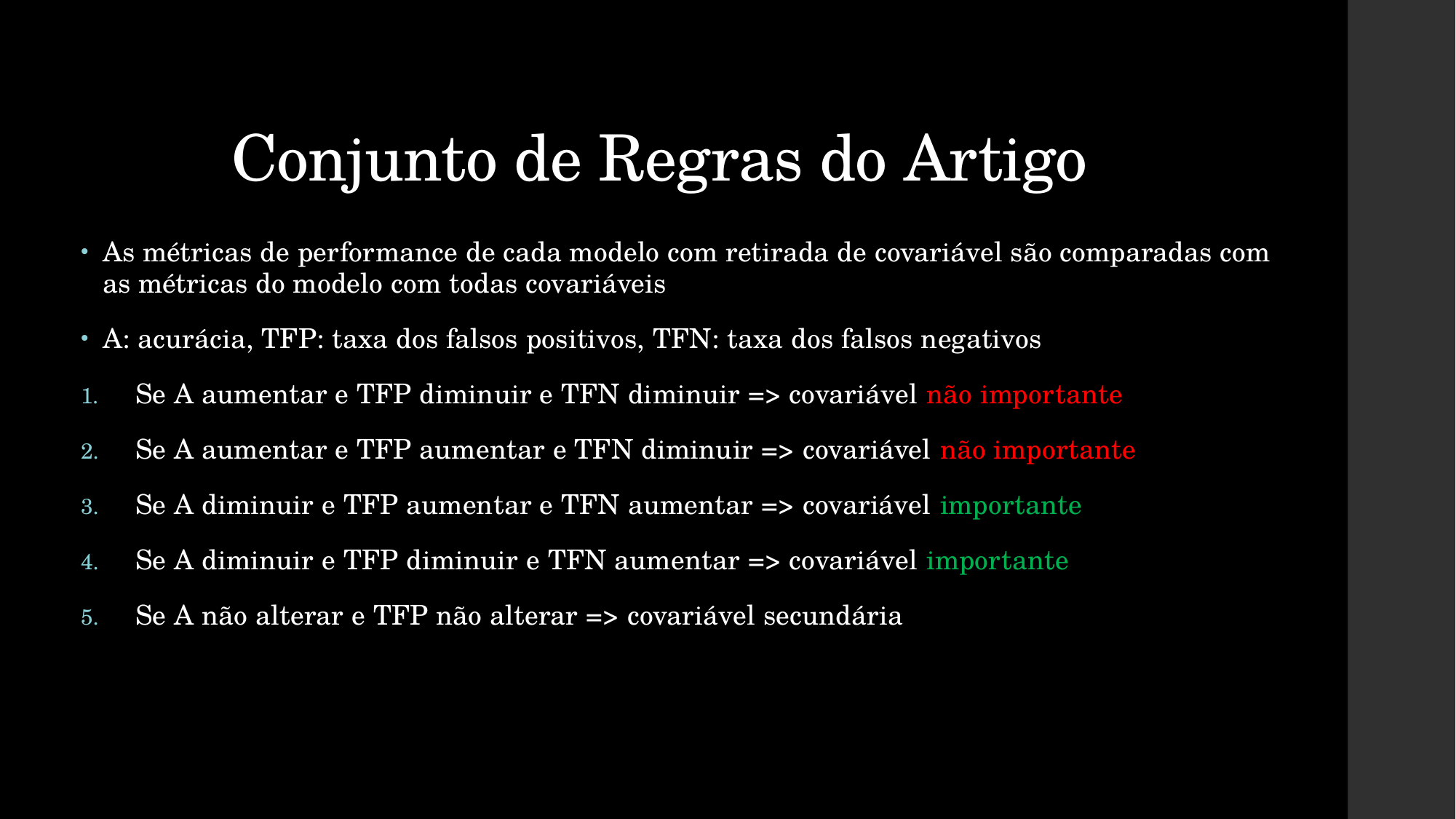

# Conjunto de Regras do Artigo

As métricas de performance de cada modelo com retirada de covariável são comparadas com as métricas do modelo com todas covariáveis
A: acurácia, TFP: taxa dos falsos positivos, TFN: taxa dos falsos negativos
Se A aumentar e TFP diminuir e TFN diminuir => covariável não importante
Se A aumentar e TFP aumentar e TFN diminuir => covariável não importante
Se A diminuir e TFP aumentar e TFN aumentar => covariável importante
Se A diminuir e TFP diminuir e TFN aumentar => covariável importante
Se A não alterar e TFP não alterar => covariável secundária